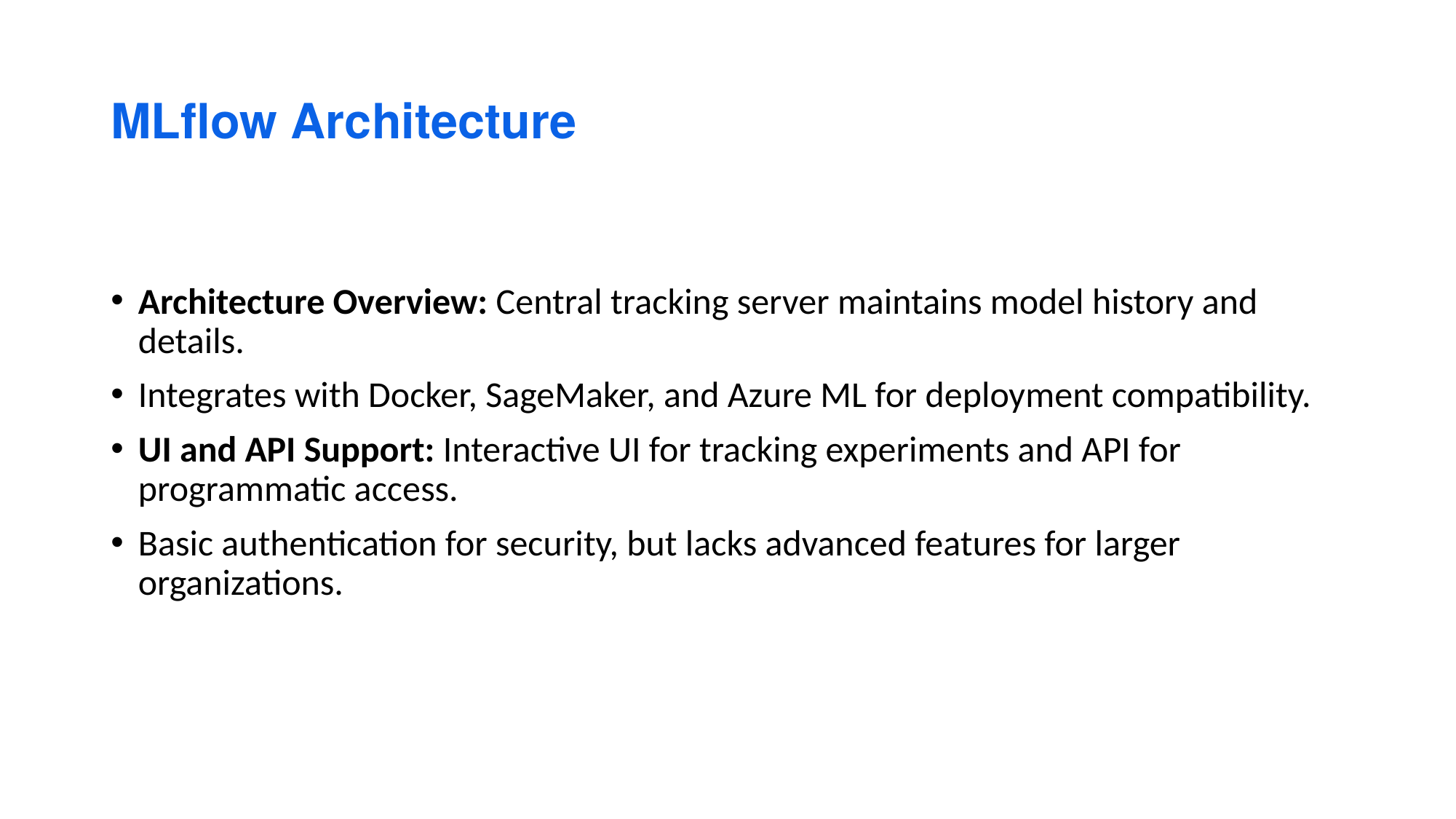

# MLflow Architecture

Architecture Overview: Central tracking server maintains model history and details.
Integrates with Docker, SageMaker, and Azure ML for deployment compatibility.
UI and API Support: Interactive UI for tracking experiments and API for programmatic access.
Basic authentication for security, but lacks advanced features for larger organizations.